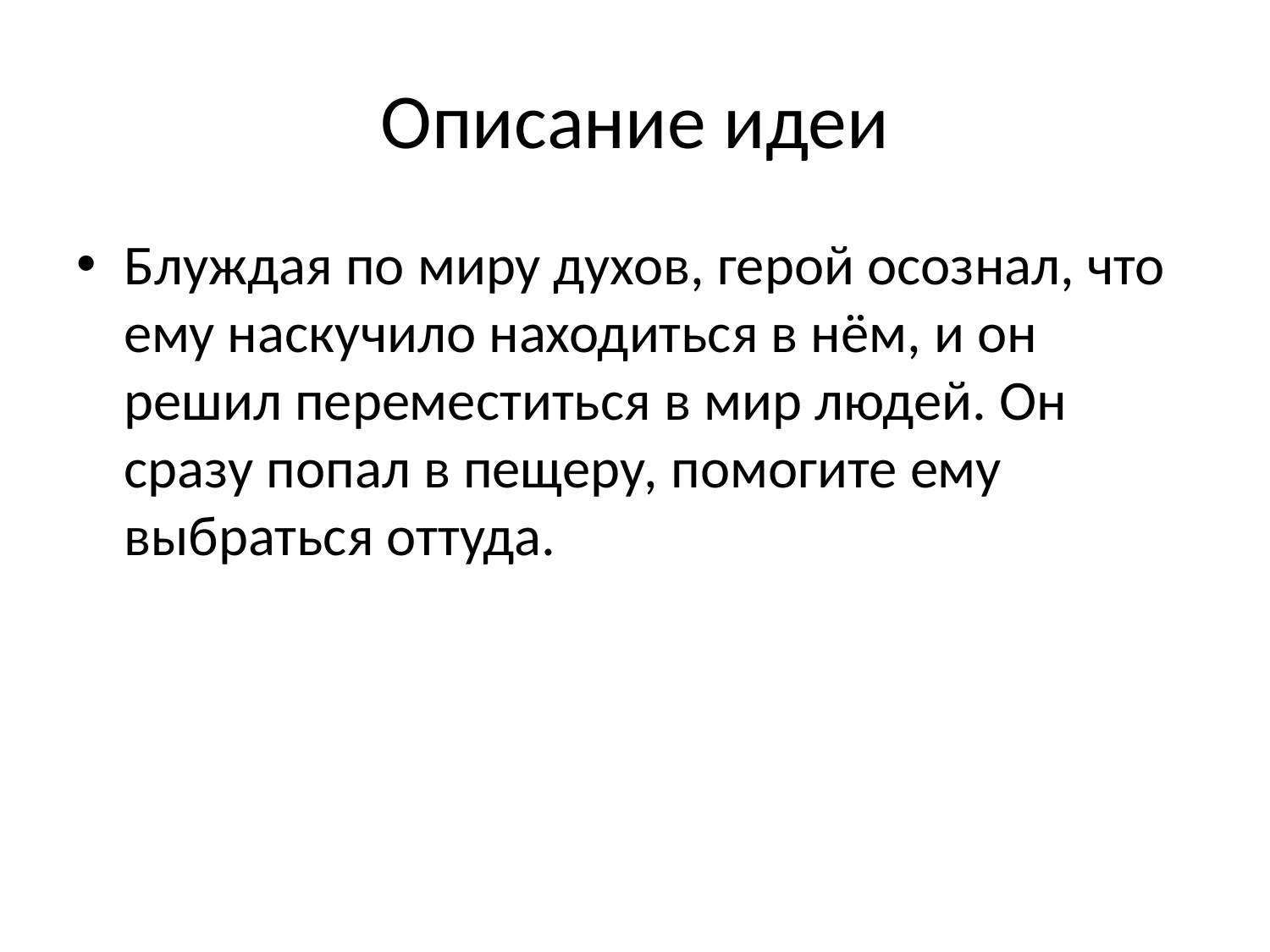

# Описание идеи
Блуждая по миру духов, герой осознал, что ему наскучило находиться в нём, и он решил переместиться в мир людей. Он сразу попал в пещеру, помогите ему выбраться оттуда.